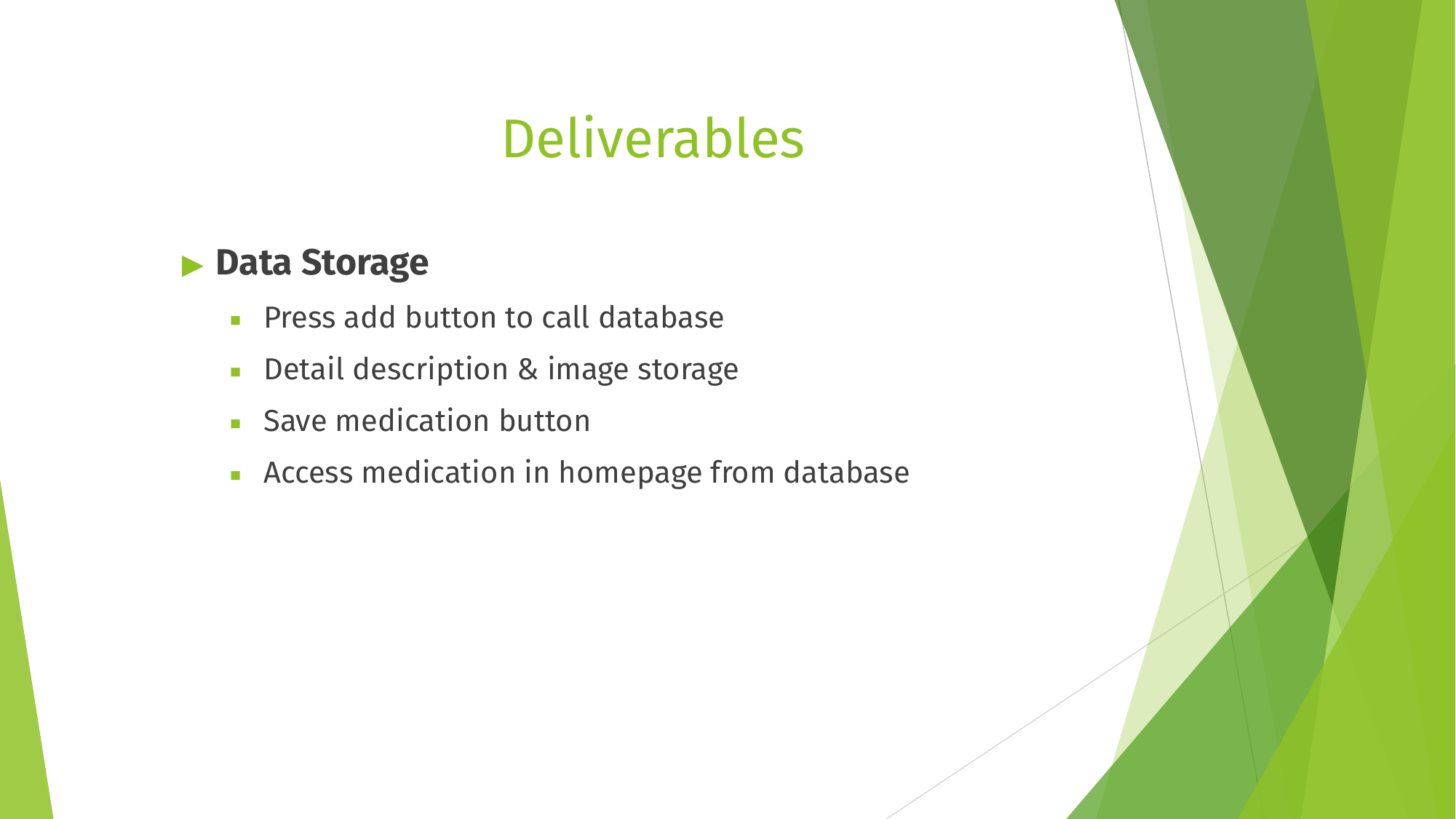

Deliverables
Data Storage
Press add button to call database
Detail description & image storage
Save medication button
Access medication in homepage from database